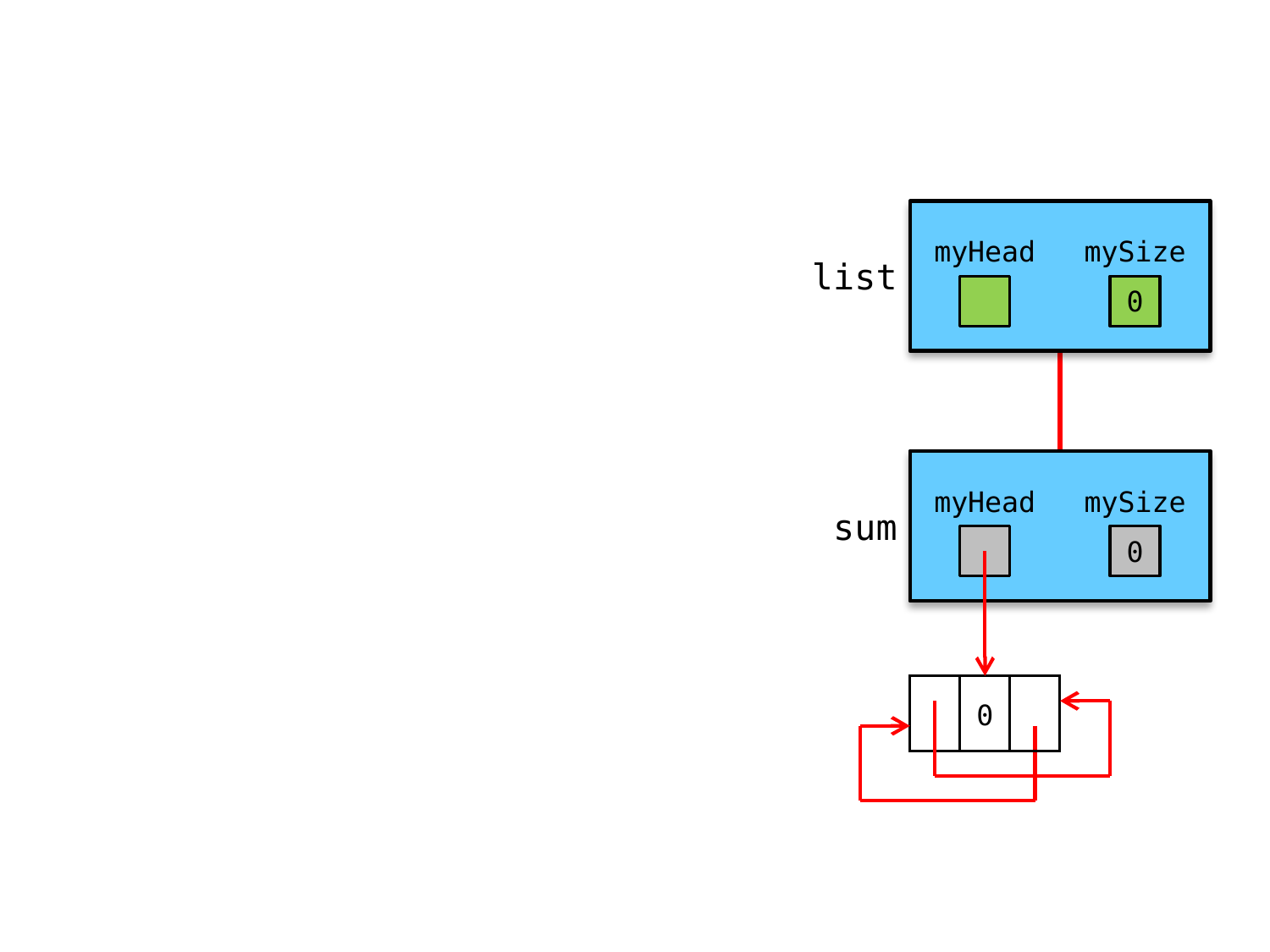

list
myHead
mySize

0

sum
myHead
mySize

0

0